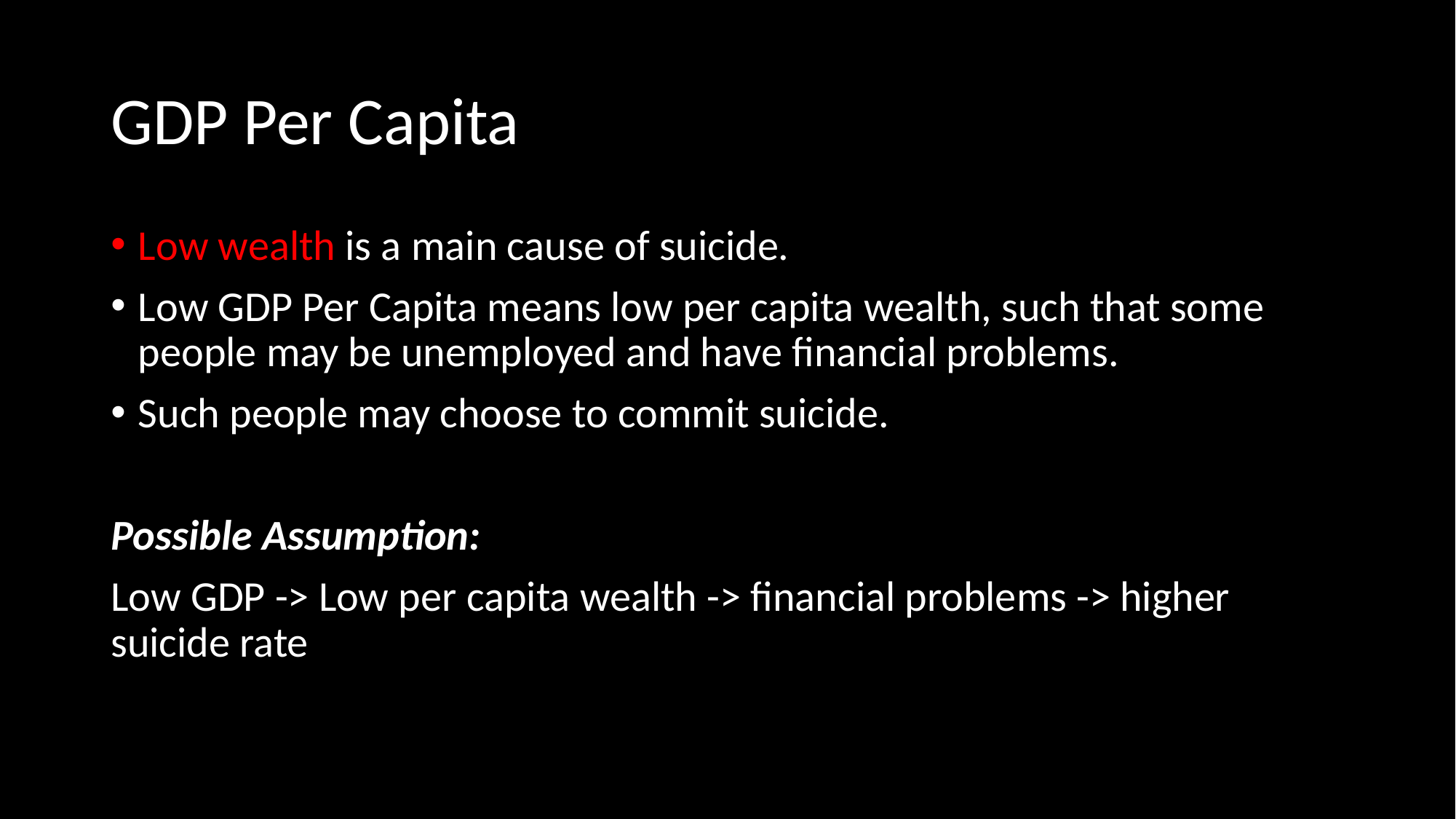

# GDP Per Capita
Low wealth is a main cause of suicide.
Low GDP Per Capita means low per capita wealth, such that some people may be unemployed and have financial problems.
Such people may choose to commit suicide.

Possible Assumption:
Low GDP -> Low per capita wealth -> financial problems -> higher suicide rate